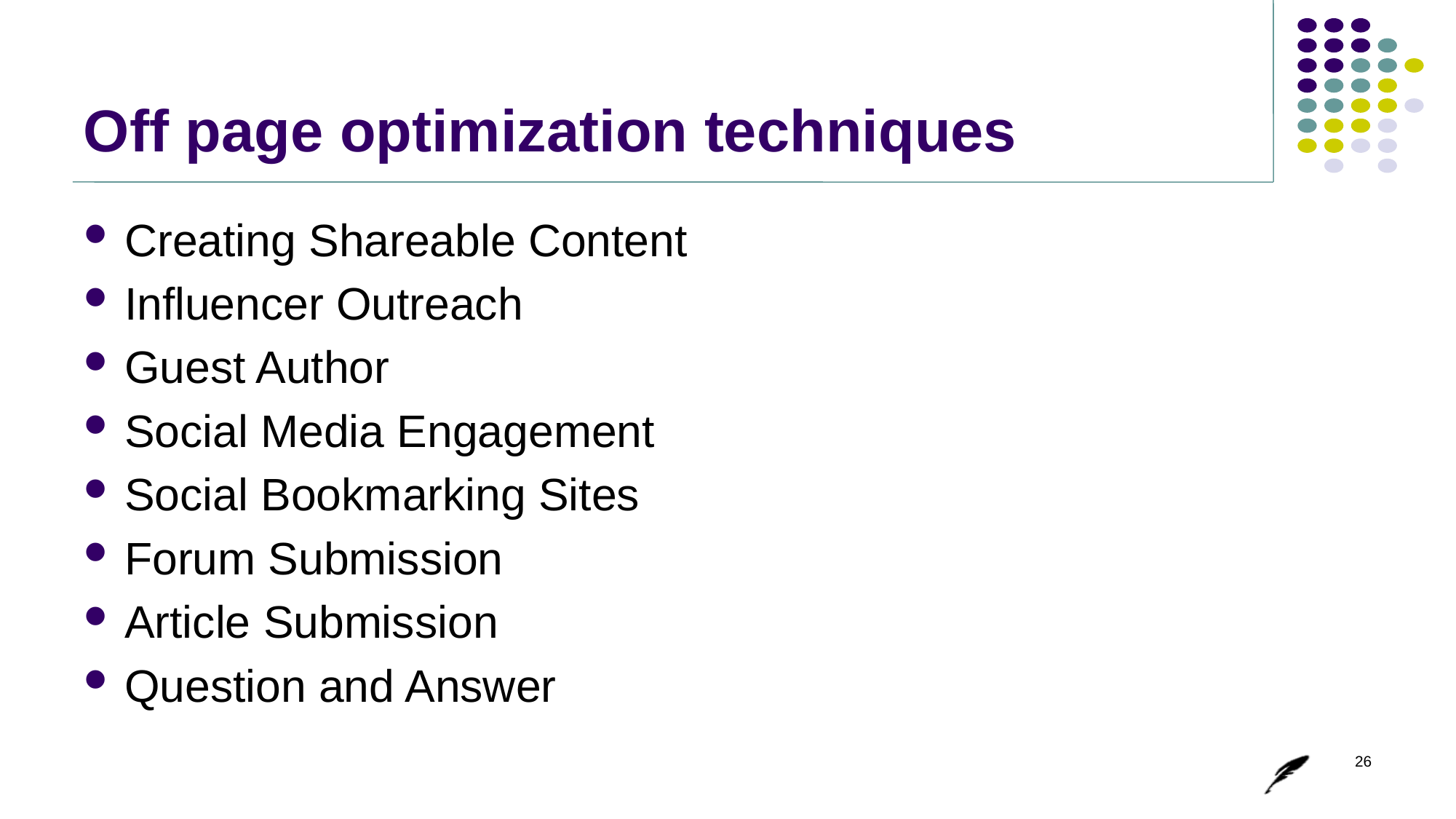

# Off page optimization techniques
Creating Shareable Content
Influencer Outreach
Guest Author
Social Media Engagement
Social Bookmarking Sites
Forum Submission
Article Submission
Question and Answer
26